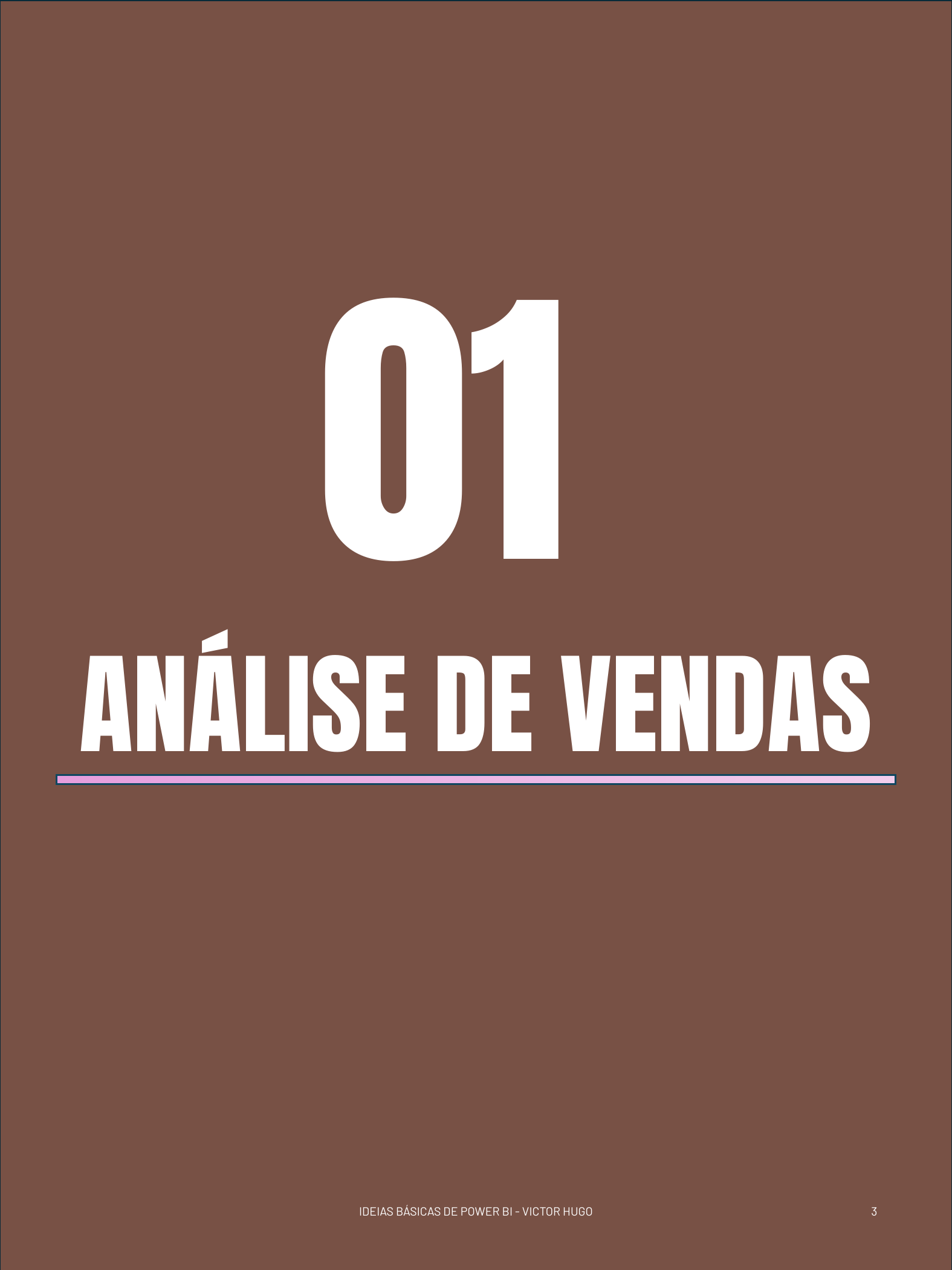

01
ANÁLISE DE VENDAS

IDEIAS BÁSICAS DE POWER BI - VICTOR HUGO
3